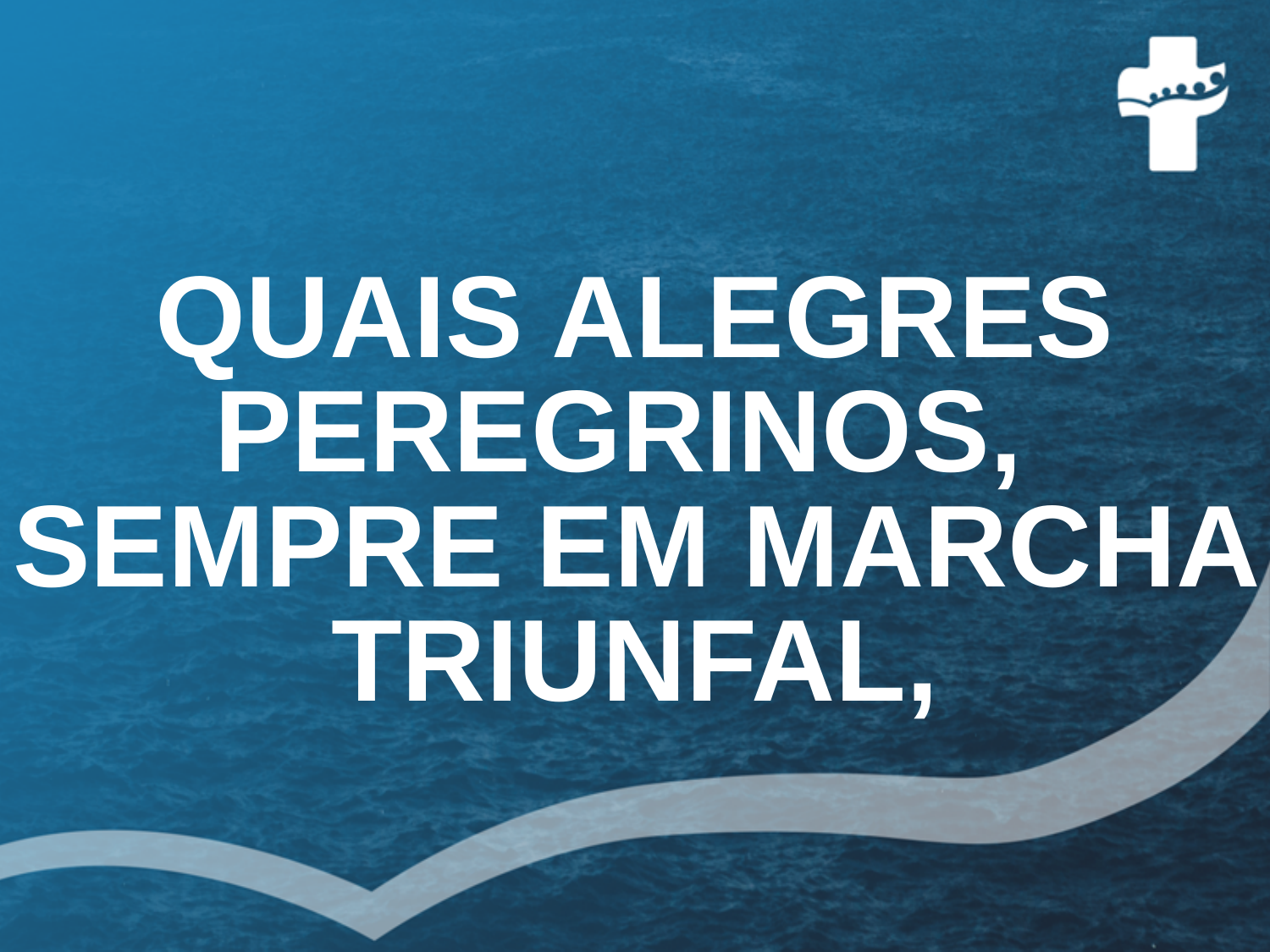

# QUAIS ALEGRES PEREGRINOS, SEMPRE EM MARCHA TRIUNFAL,